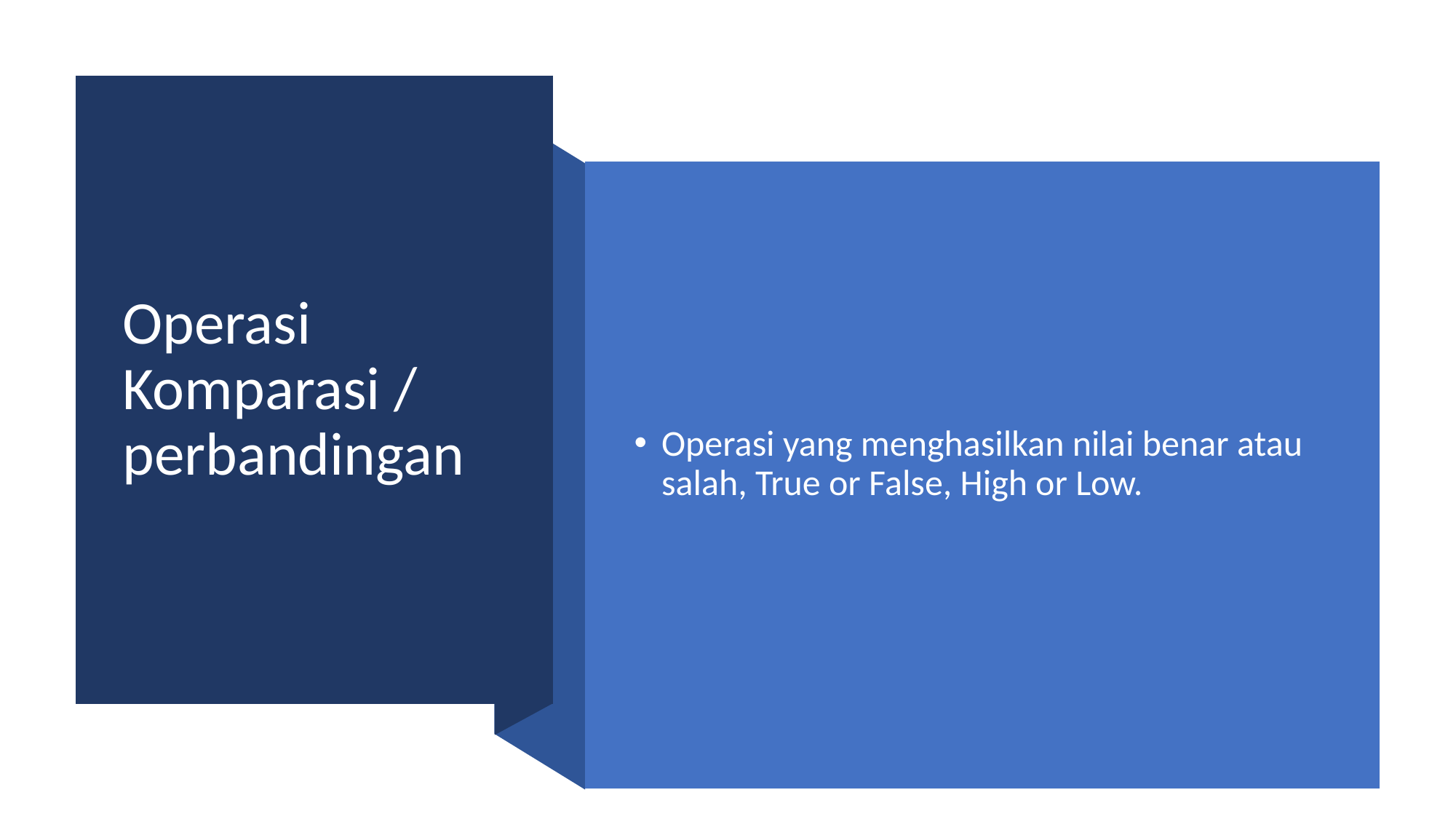

# Operasi Komparasi / perbandingan

Operasi yang menghasilkan nilai benar atau salah, True or False, High or Low.